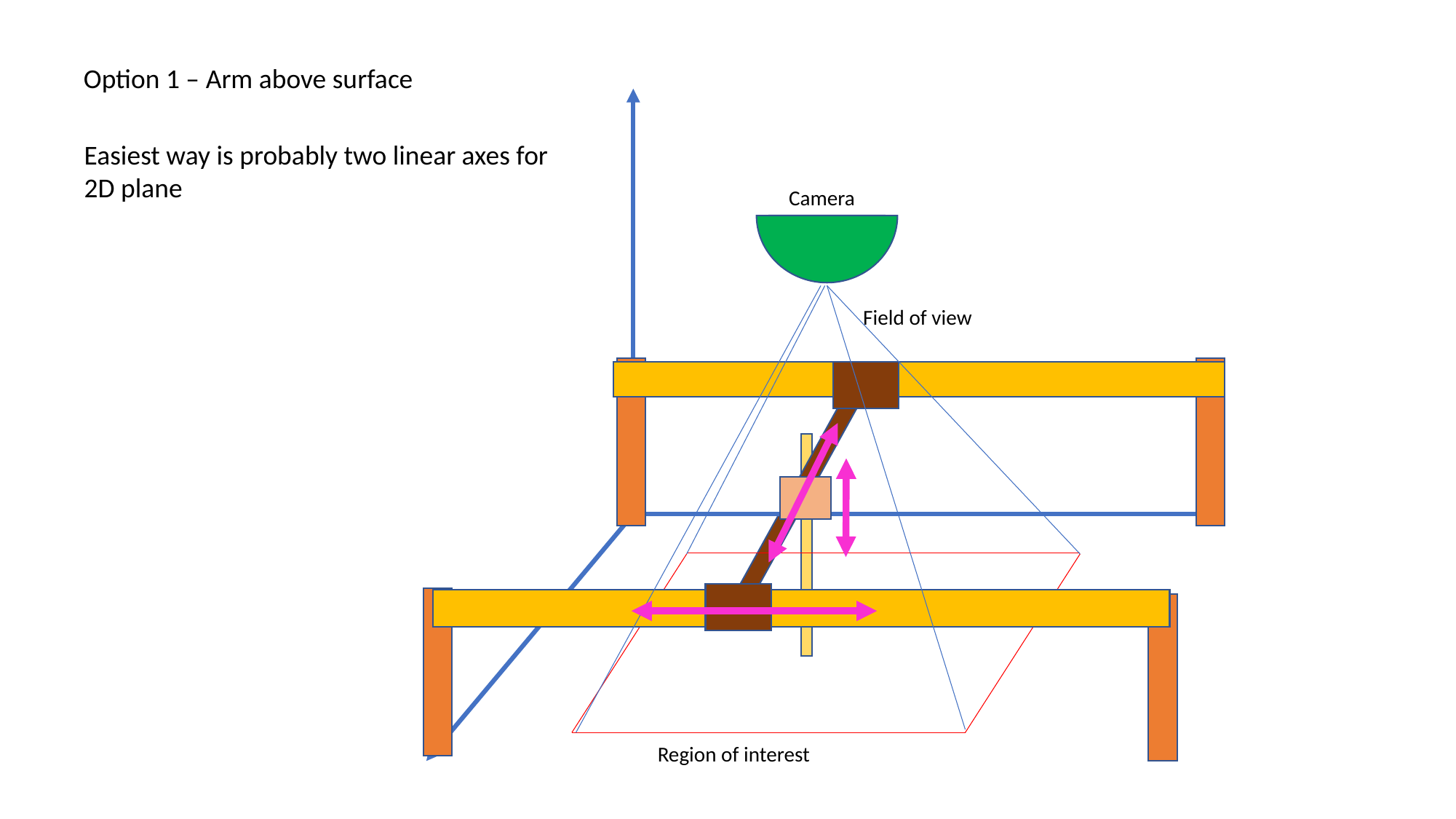

Option 1 – Arm above surface
Easiest way is probably two linear axes for
2D plane

Camera
Field of view

Region of interest